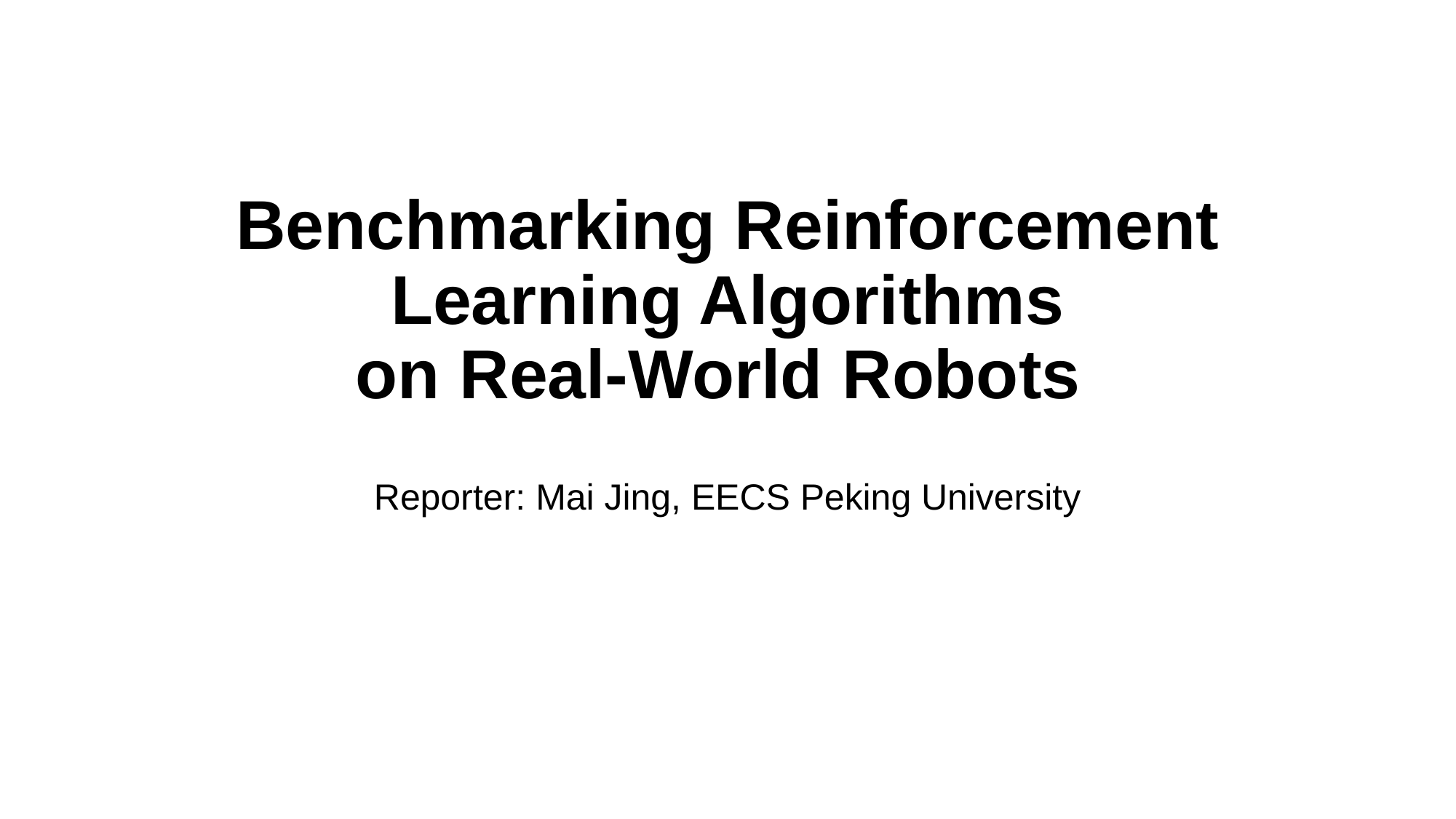

# Benchmarking Reinforcement Learning Algorithms on Real-World Robots
Reporter: Mai Jing, EECS Peking University